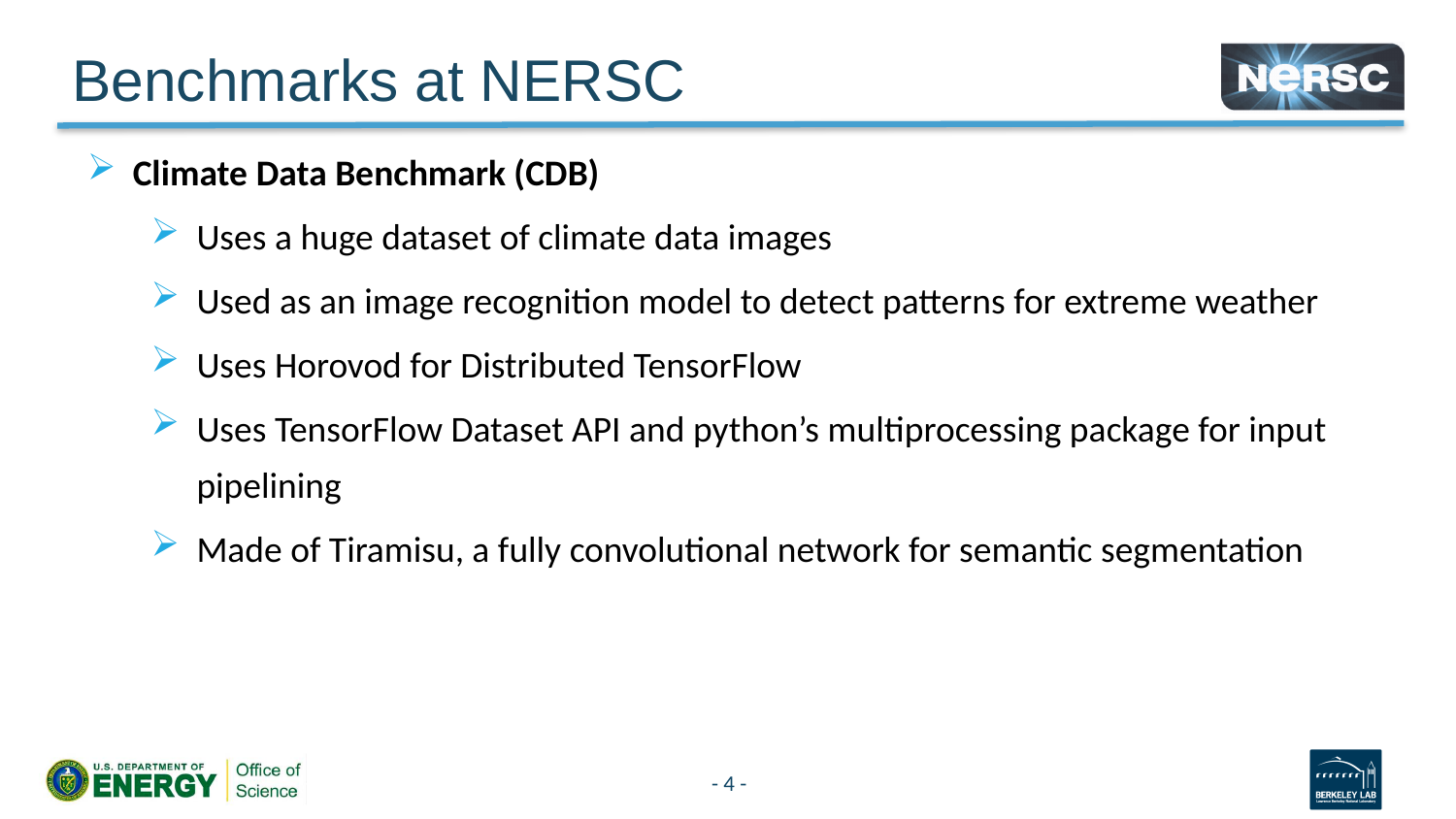

# Benchmarks at NERSC
Climate Data Benchmark (CDB)
Uses a huge dataset of climate data images
Used as an image recognition model to detect patterns for extreme weather
Uses Horovod for Distributed TensorFlow
Uses TensorFlow Dataset API and python’s multiprocessing package for input pipelining
Made of Tiramisu, a fully convolutional network for semantic segmentation

4